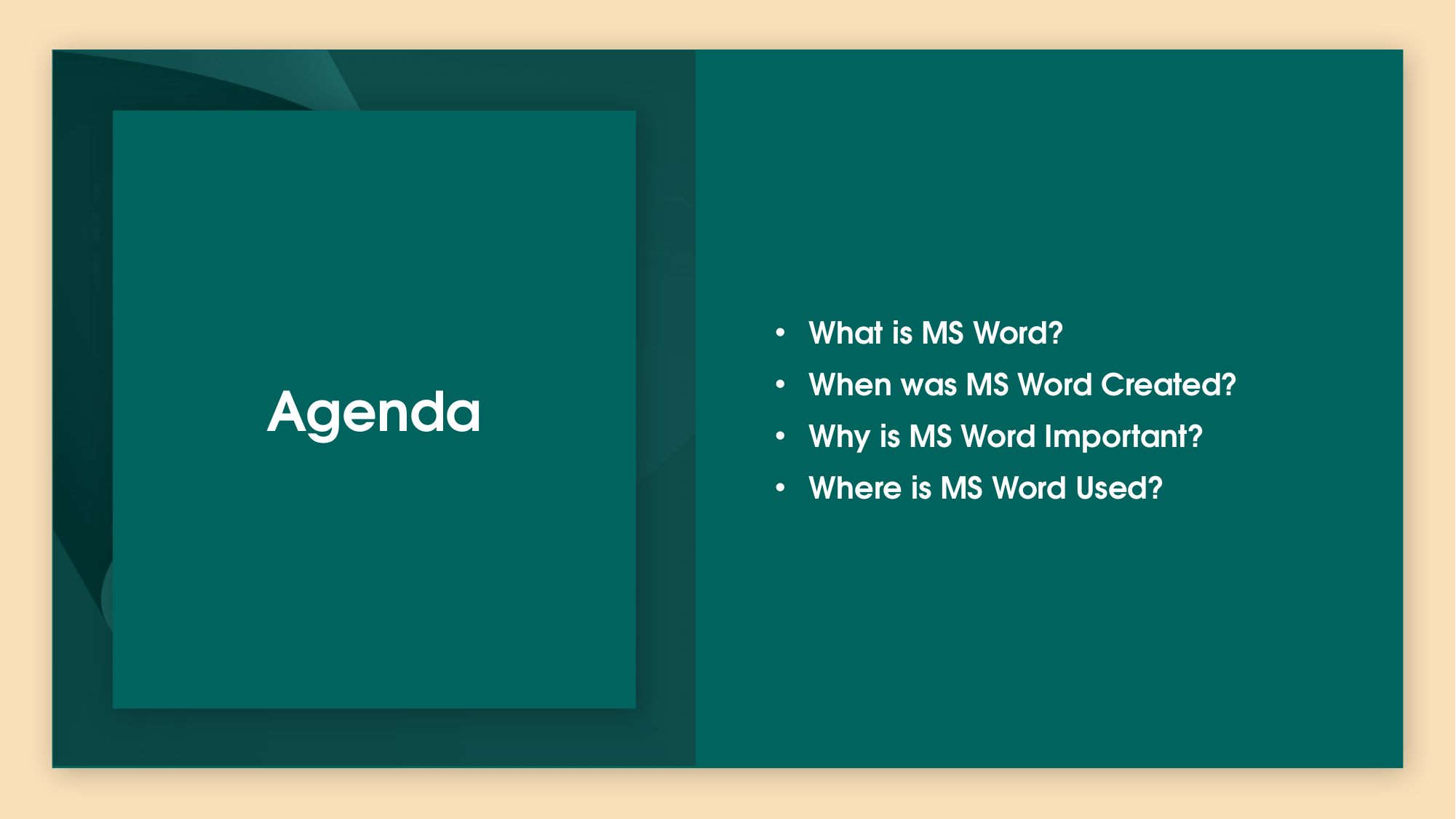

# Agenda
What is MS Word?
When was MS Word Created?
Why is MS Word Important?
Where is MS Word Used?